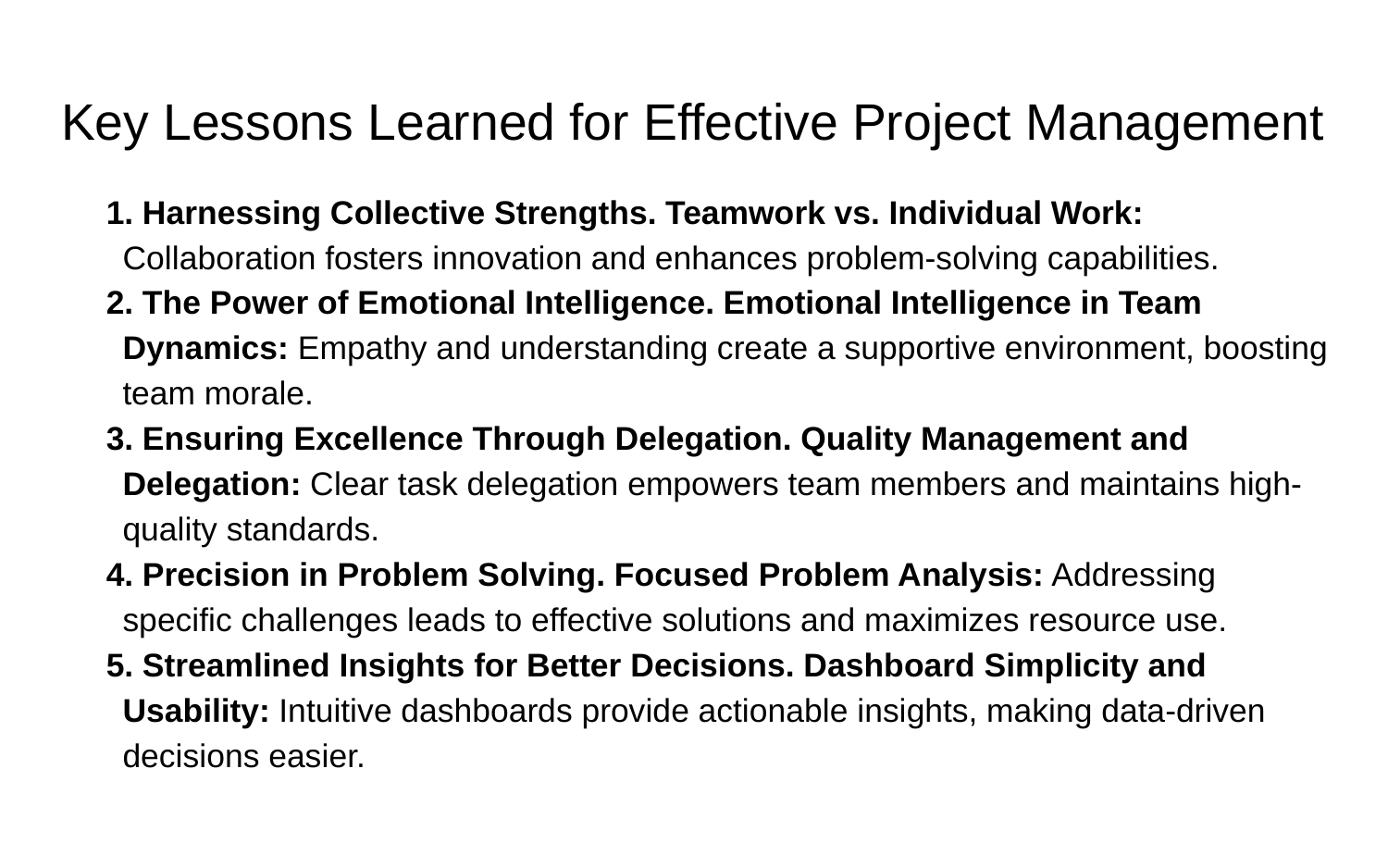

# Key Lessons Learned for Effective Project Management
 Harnessing Collective Strengths. Teamwork vs. Individual Work: Collaboration fosters innovation and enhances problem-solving capabilities.
 The Power of Emotional Intelligence. Emotional Intelligence in Team Dynamics: Empathy and understanding create a supportive environment, boosting team morale.
 Ensuring Excellence Through Delegation. Quality Management and Delegation: Clear task delegation empowers team members and maintains high-quality standards.
 Precision in Problem Solving. Focused Problem Analysis: Addressing specific challenges leads to effective solutions and maximizes resource use.
 Streamlined Insights for Better Decisions. Dashboard Simplicity and Usability: Intuitive dashboards provide actionable insights, making data-driven decisions easier.